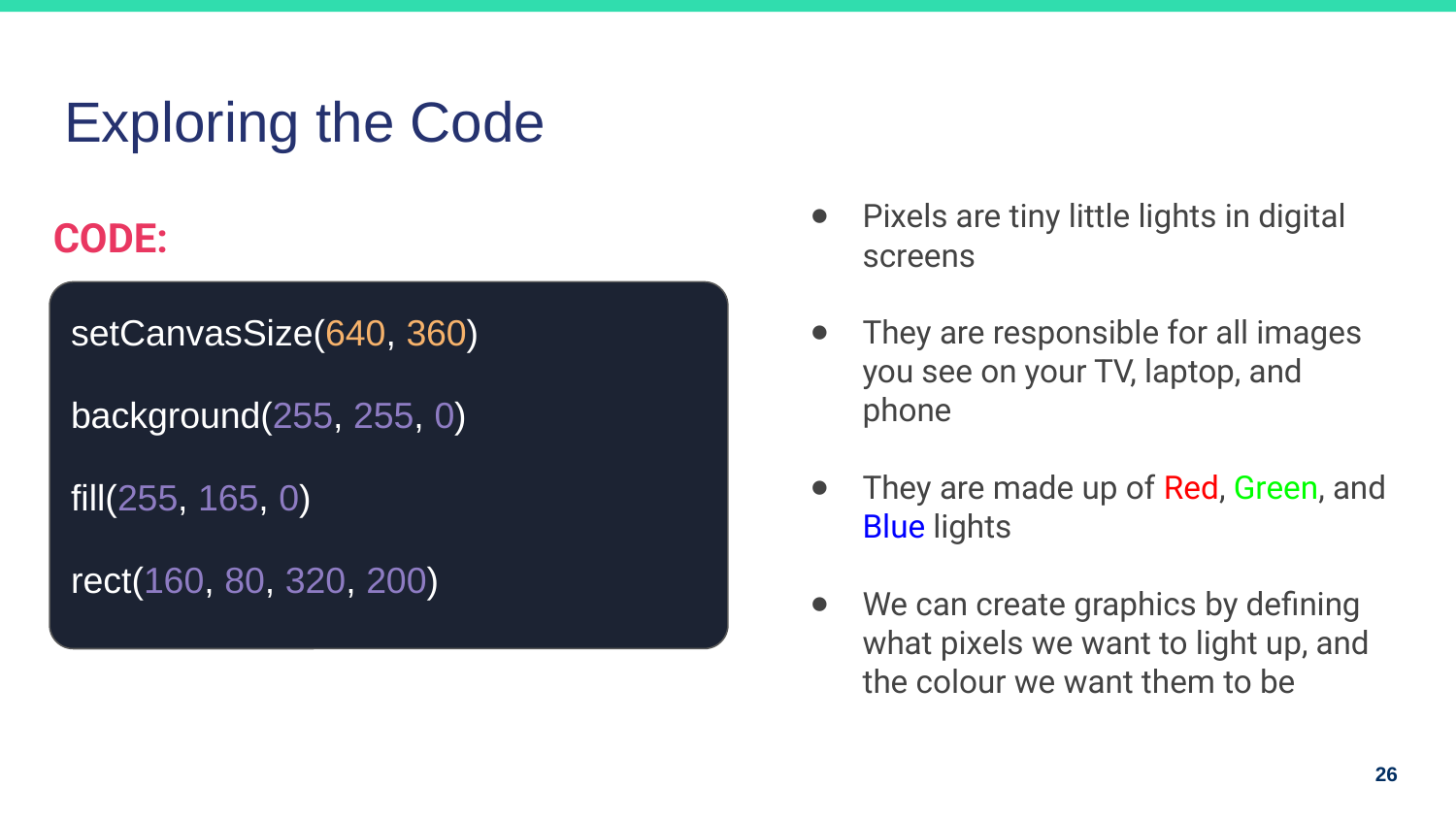

# Exploring the Code
Pixels are tiny little lights in digital screens
They are responsible for all images you see on your TV, laptop, and phone
They are made up of Red, Green, and Blue lights
We can create graphics by defining what pixels we want to light up, and the colour we want them to be
CODE:
setCanvasSize(640, 360)
background(255, 255, 0)
fill(255, 165, 0)
rect(160, 80, 320, 200)
26